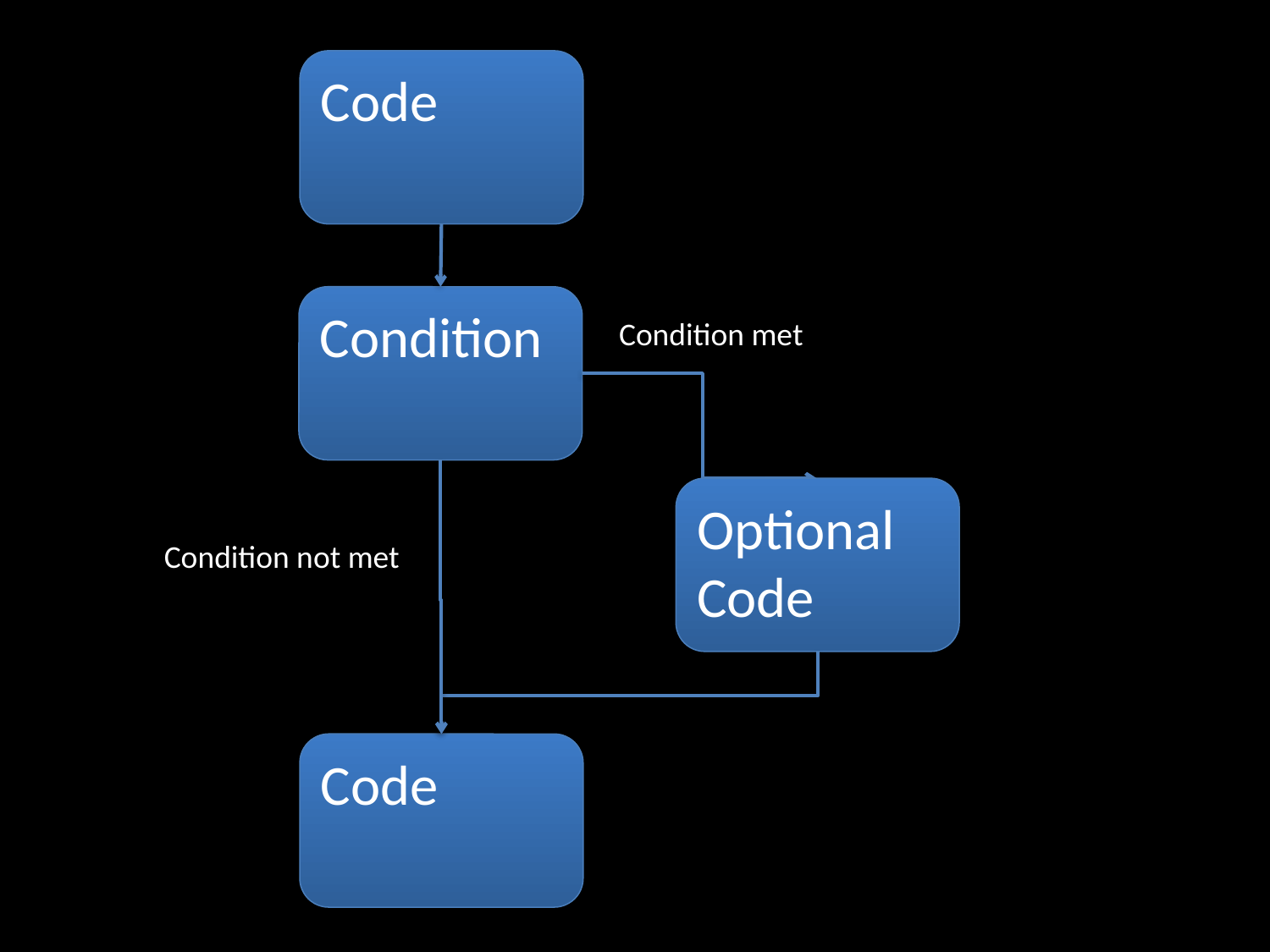

Code
Condition
Condition met
Optional Code
Condition not met
Code